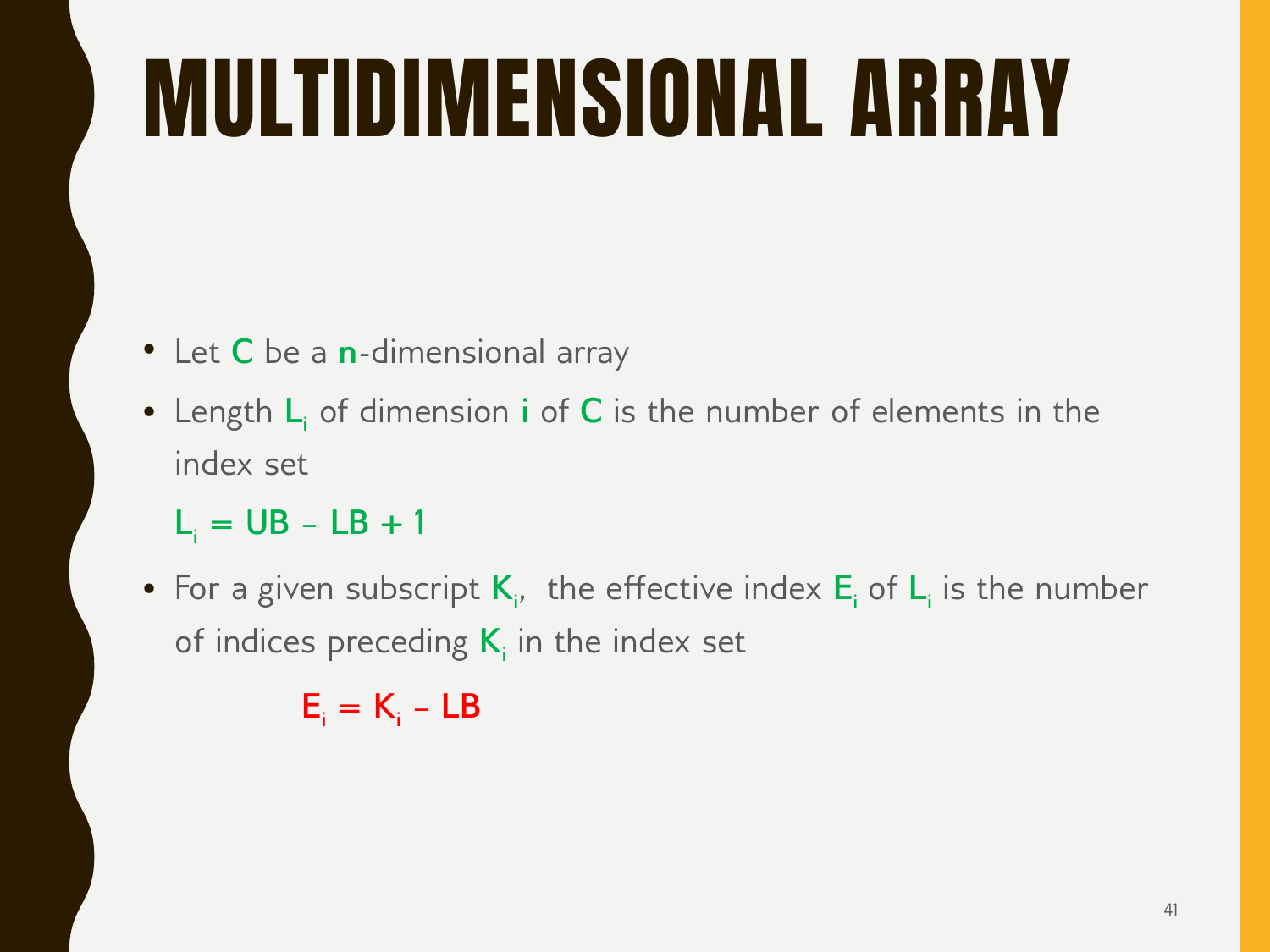

# Multidimensional Array
Let C be a n-dimensional array
Length Li of dimension i of C is the number of elements in the index set
	Li = UB – LB + 1
For a given subscript Ki,  the effective index Ei of Li is the number of indices preceding Ki in the index set
		Ei = Ki – LB
41